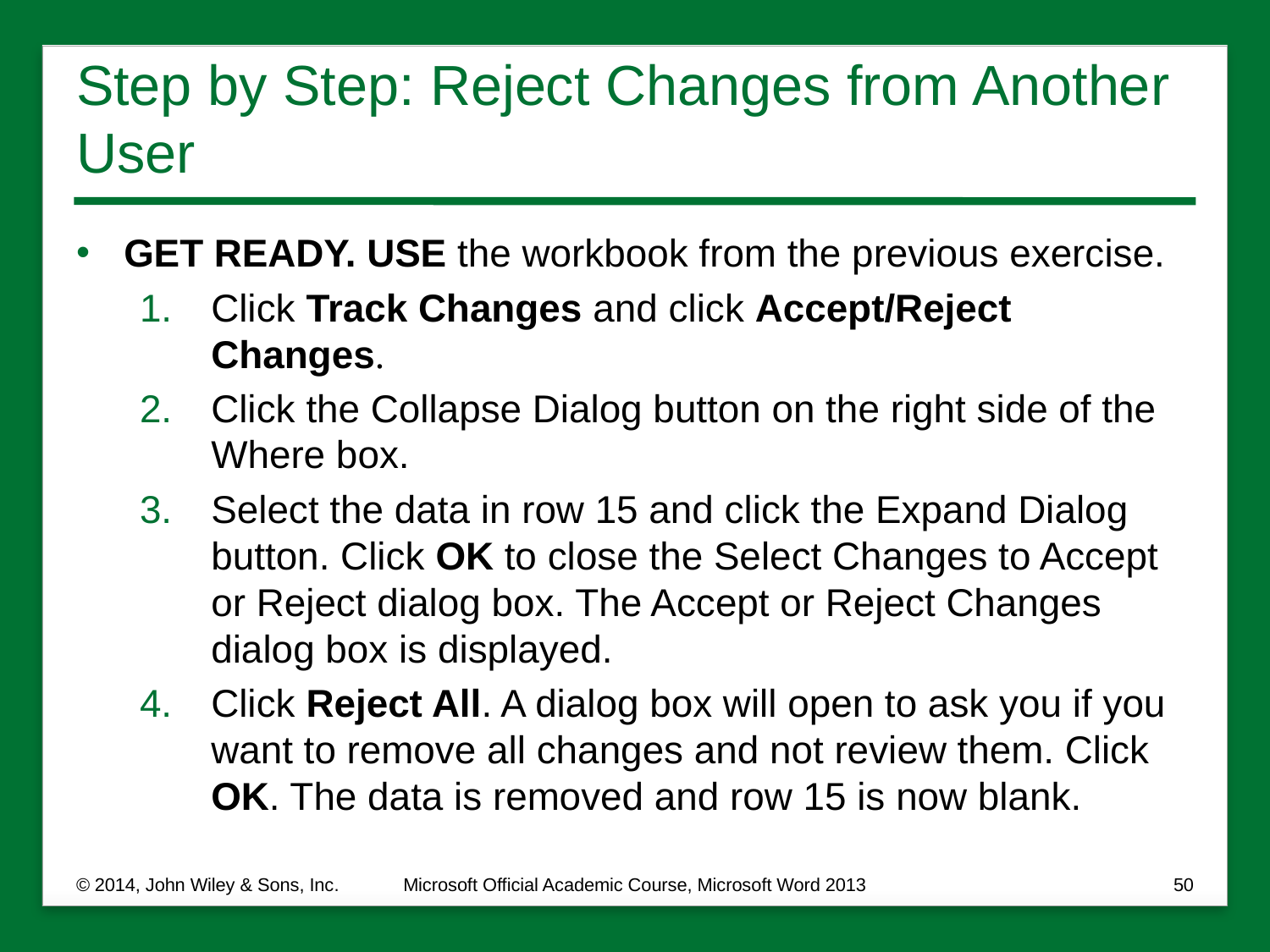

# Step by Step: Reject Changes from Another User
GET READY. USE the workbook from the previous exercise.
Click Track Changes and click Accept/Reject Changes.
Click the Collapse Dialog button on the right side of the Where box.
Select the data in row 15 and click the Expand Dialog button. Click OK to close the Select Changes to Accept or Reject dialog box. The Accept or Reject Changes dialog box is displayed.
Click Reject All. A dialog box will open to ask you if you want to remove all changes and not review them. Click OK. The data is removed and row 15 is now blank.
© 2014, John Wiley & Sons, Inc.
Microsoft Official Academic Course, Microsoft Word 2013
50